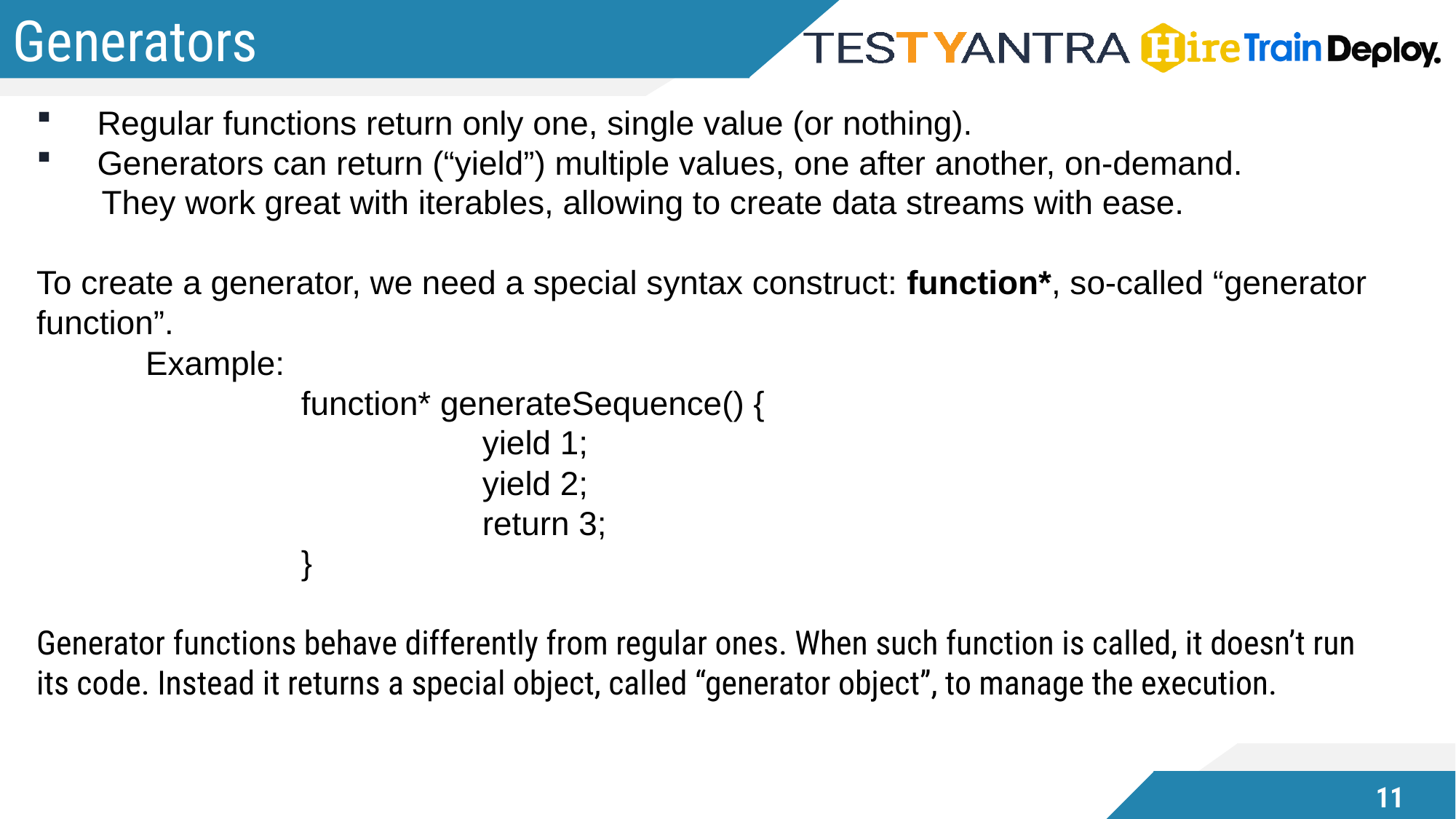

# Generators
Regular functions return only one, single value (or nothing).
Generators can return (“yield”) multiple values, one after another, on-demand.
       They work great with iterables, allowing to create data streams with ease.

To create a generator, we need a special syntax construct: function*, so-called “generator function”.
	Example:
		     function* generateSequence() {
				 yield 1;
				 yield 2;
				 return 3;
		     }

Generator functions behave differently from regular ones. When such function is called, it doesn’t run its code. Instead it returns a special object, called “generator object”, to manage the execution.

11